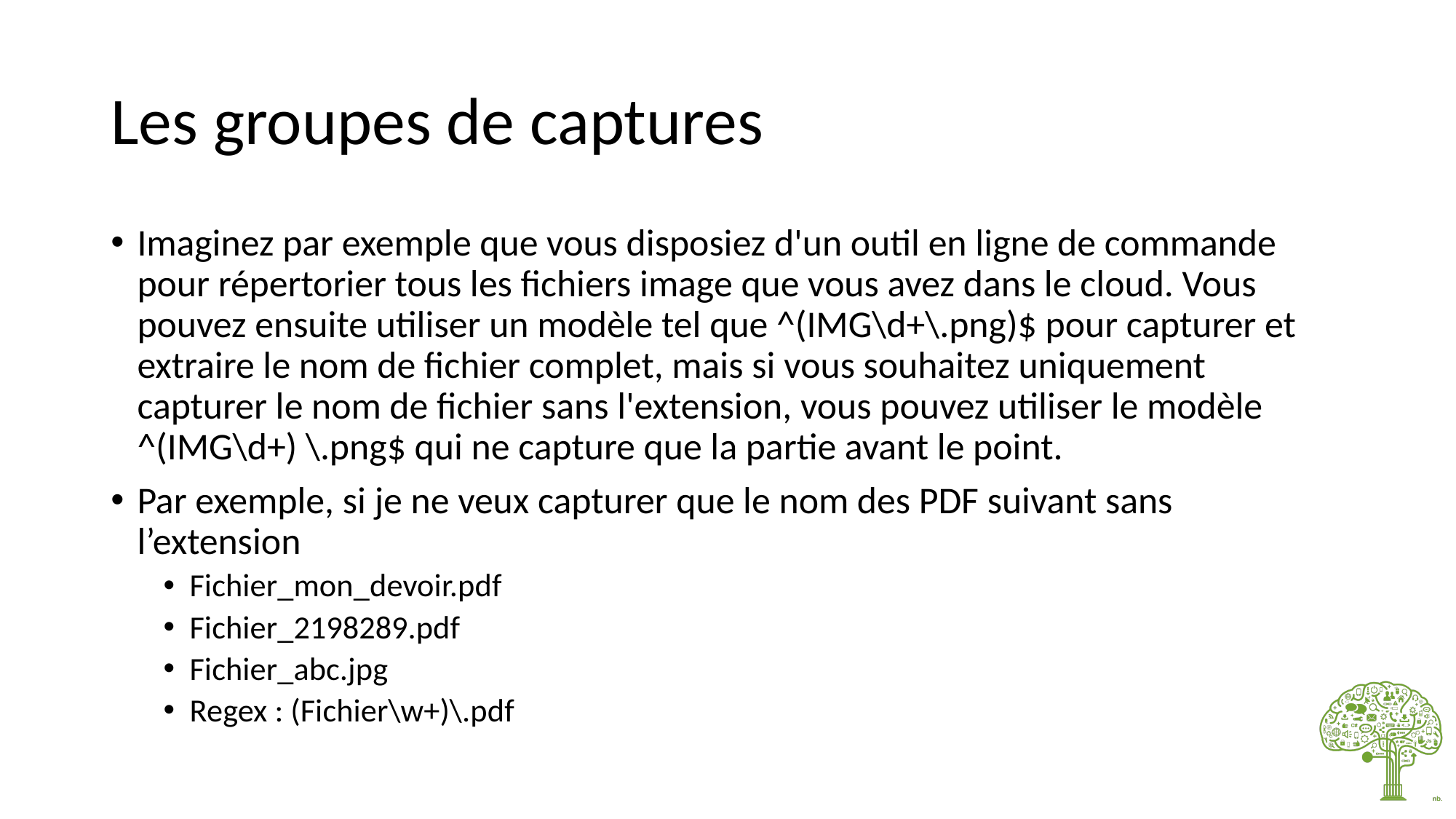

# Les groupes de captures
Imaginez par exemple que vous disposiez d'un outil en ligne de commande pour répertorier tous les fichiers image que vous avez dans le cloud. Vous pouvez ensuite utiliser un modèle tel que ^(IMG\d+\.png)$ pour capturer et extraire le nom de fichier complet, mais si vous souhaitez uniquement capturer le nom de fichier sans l'extension, vous pouvez utiliser le modèle ^(IMG\d+) \.png$ qui ne capture que la partie avant le point.
Par exemple, si je ne veux capturer que le nom des PDF suivant sans l’extension
Fichier_mon_devoir.pdf
Fichier_2198289.pdf
Fichier_abc.jpg
Regex : (Fichier\w+)\.pdf